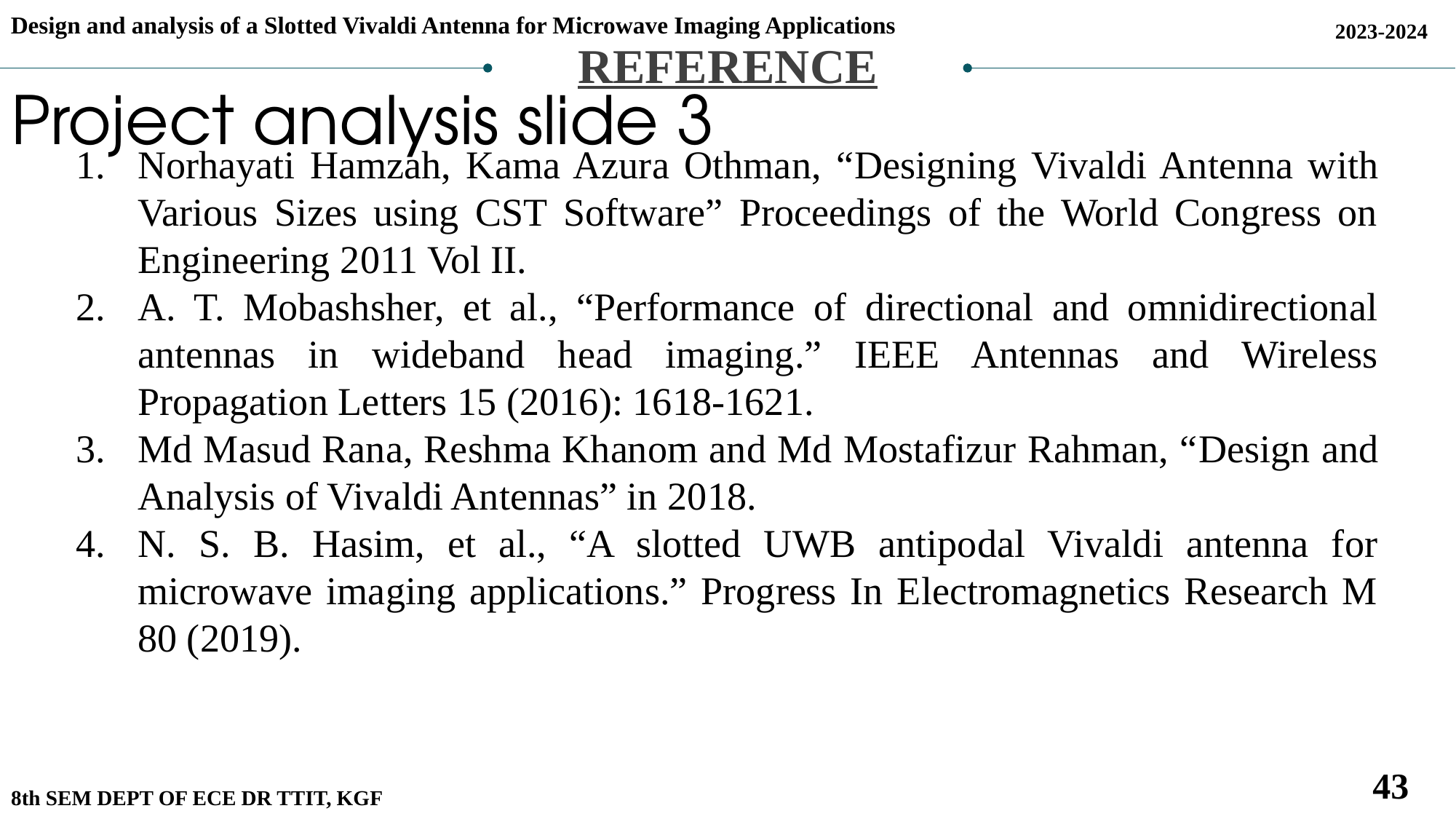

Design and analysis of a Slotted Vivaldi Antenna for Microwave Imaging Applications
2023-2024
REFERENCE
Project analysis slide 3
Norhayati Hamzah, Kama Azura Othman, “Designing Vivaldi Antenna with Various Sizes using CST Software” Proceedings of the World Congress on Engineering 2011 Vol II.
A. T. Mobashsher, et al., “Performance of directional and omnidirectional antennas in wideband head imaging.” IEEE Antennas and Wireless Propagation Letters 15 (2016): 1618-1621.
Md Masud Rana, Reshma Khanom and Md Mostafizur Rahman, “Design and Analysis of Vivaldi Antennas” in 2018.
N. S. B. Hasim, et al., “A slotted UWB antipodal Vivaldi antenna for microwave imaging applications.” Progress In Electromagnetics Research M 80 (2019).

43
8th SEM DEPT OF ECE DR TTIT, KGF